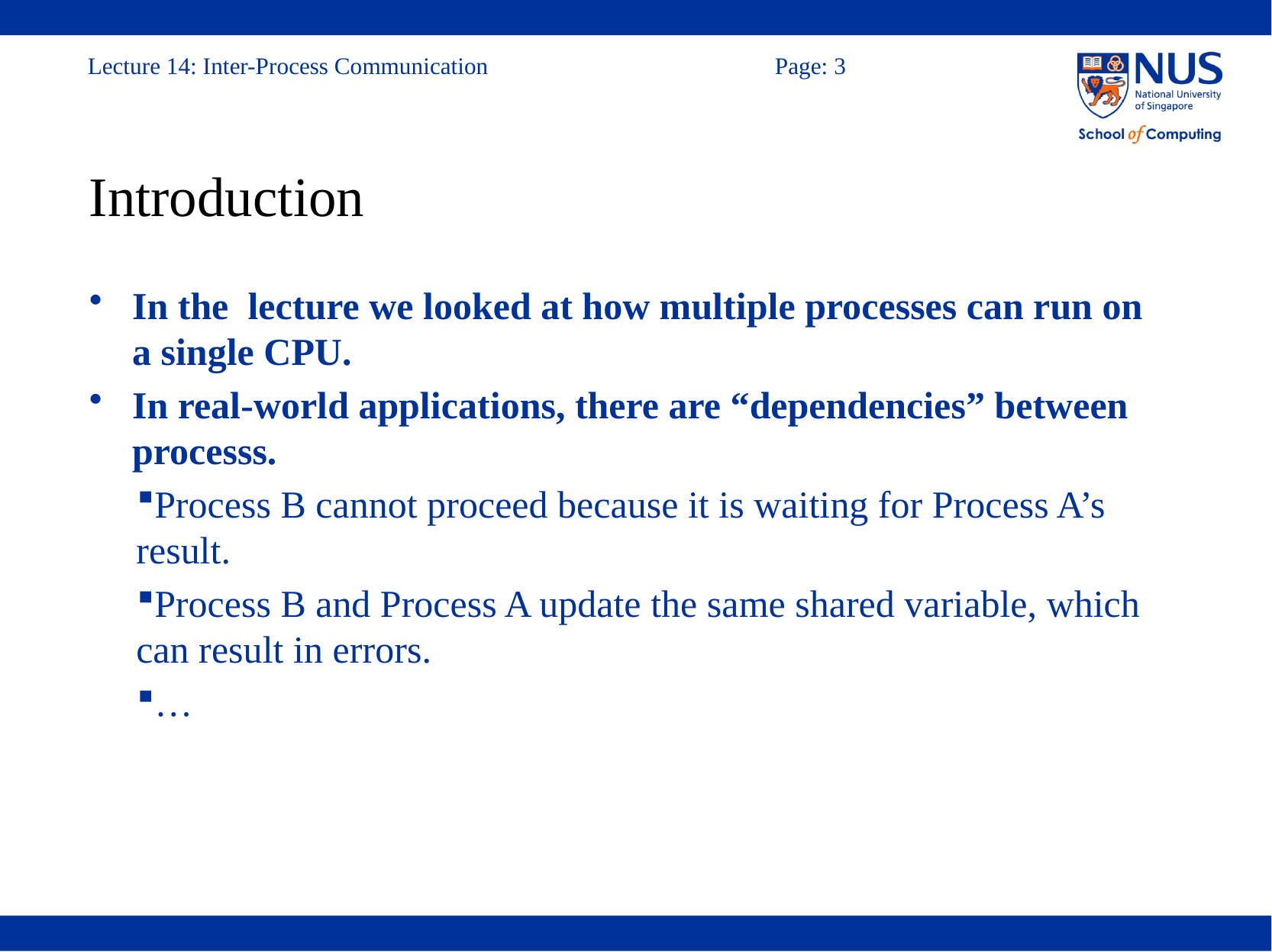

# Introduction
In the  lecture we looked at how multiple processes can run on a single CPU.
In real-world applications, there are “dependencies” between processs.
Process B cannot proceed because it is waiting for Process A’s result.
Process B and Process A update the same shared variable, which can result in errors.
…